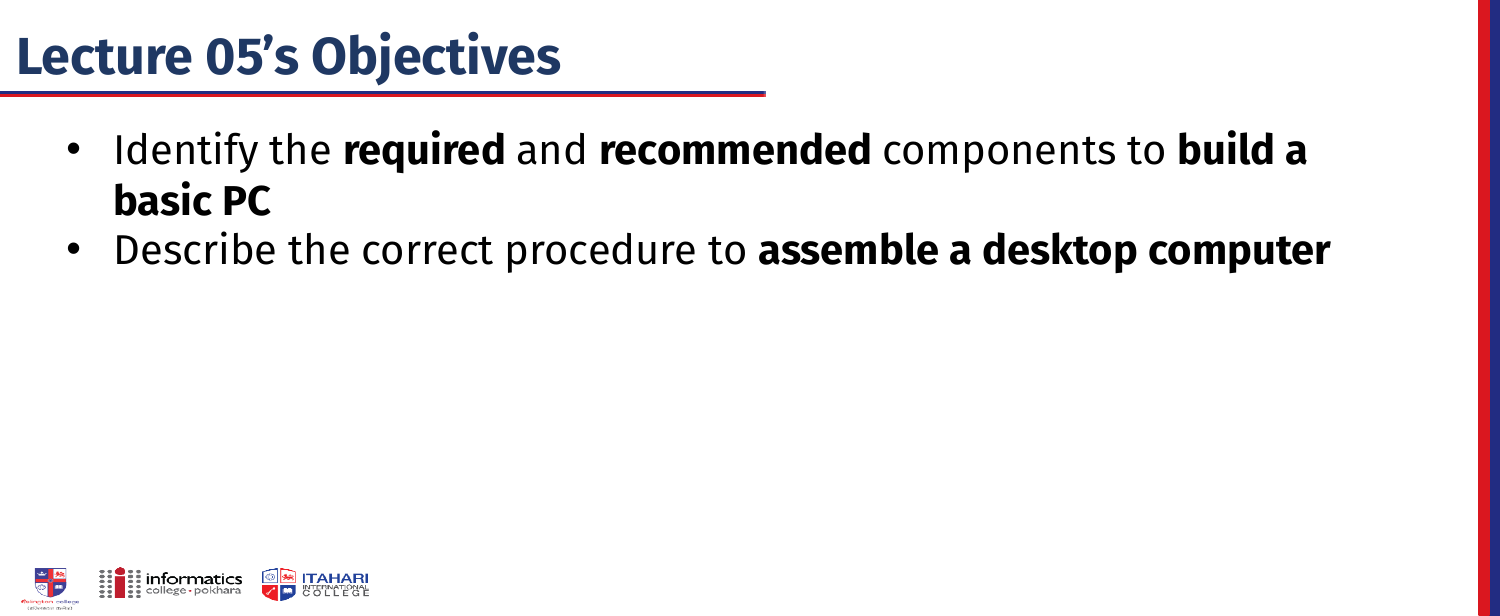

# Lecture 05’s Objectives
Identify the required and recommended components to build a basic PC
Describe the correct procedure to assemble a desktop computer